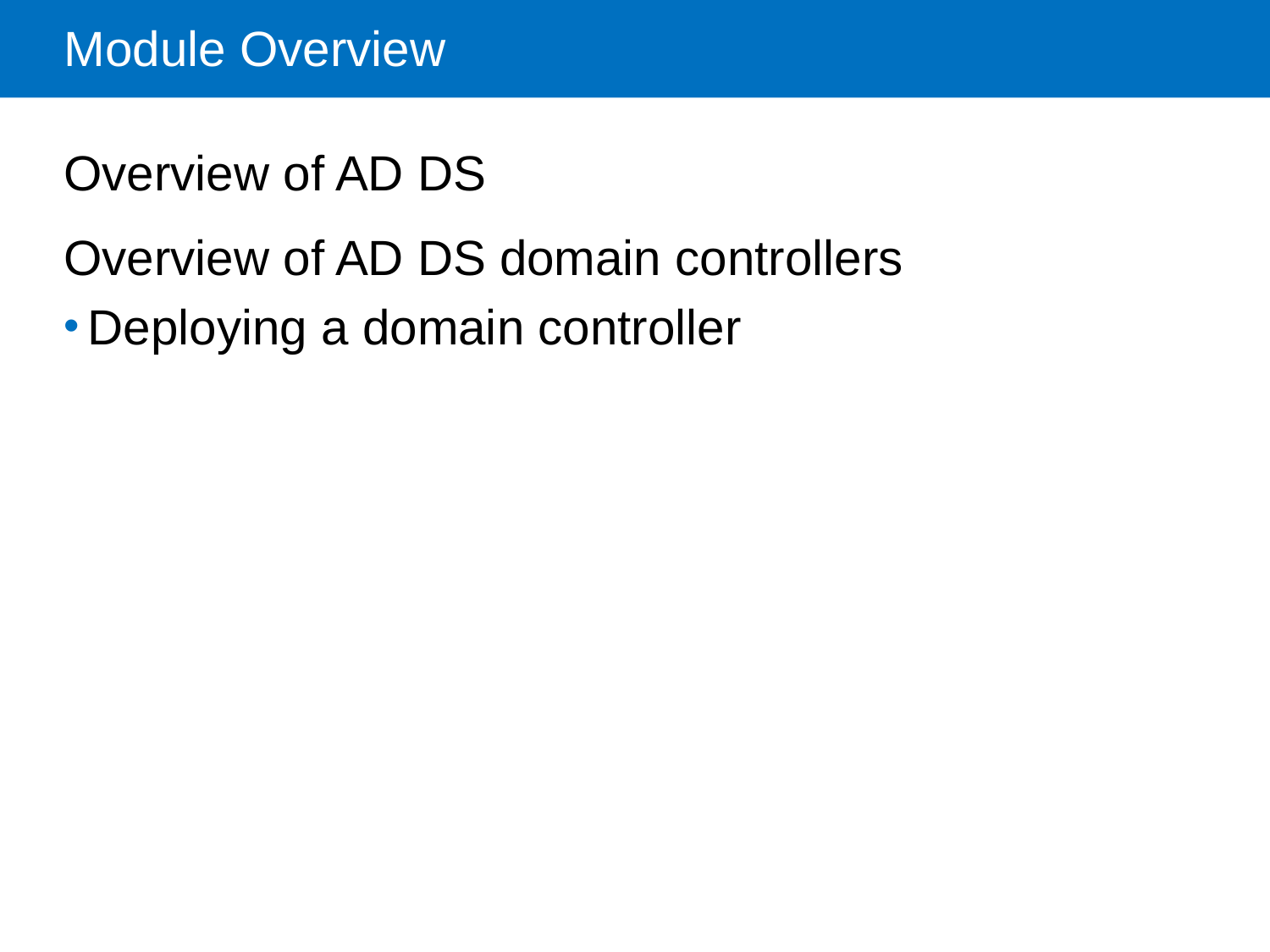

# Module Overview
Overview of AD DS
Overview of AD DS domain controllers
Deploying a domain controller